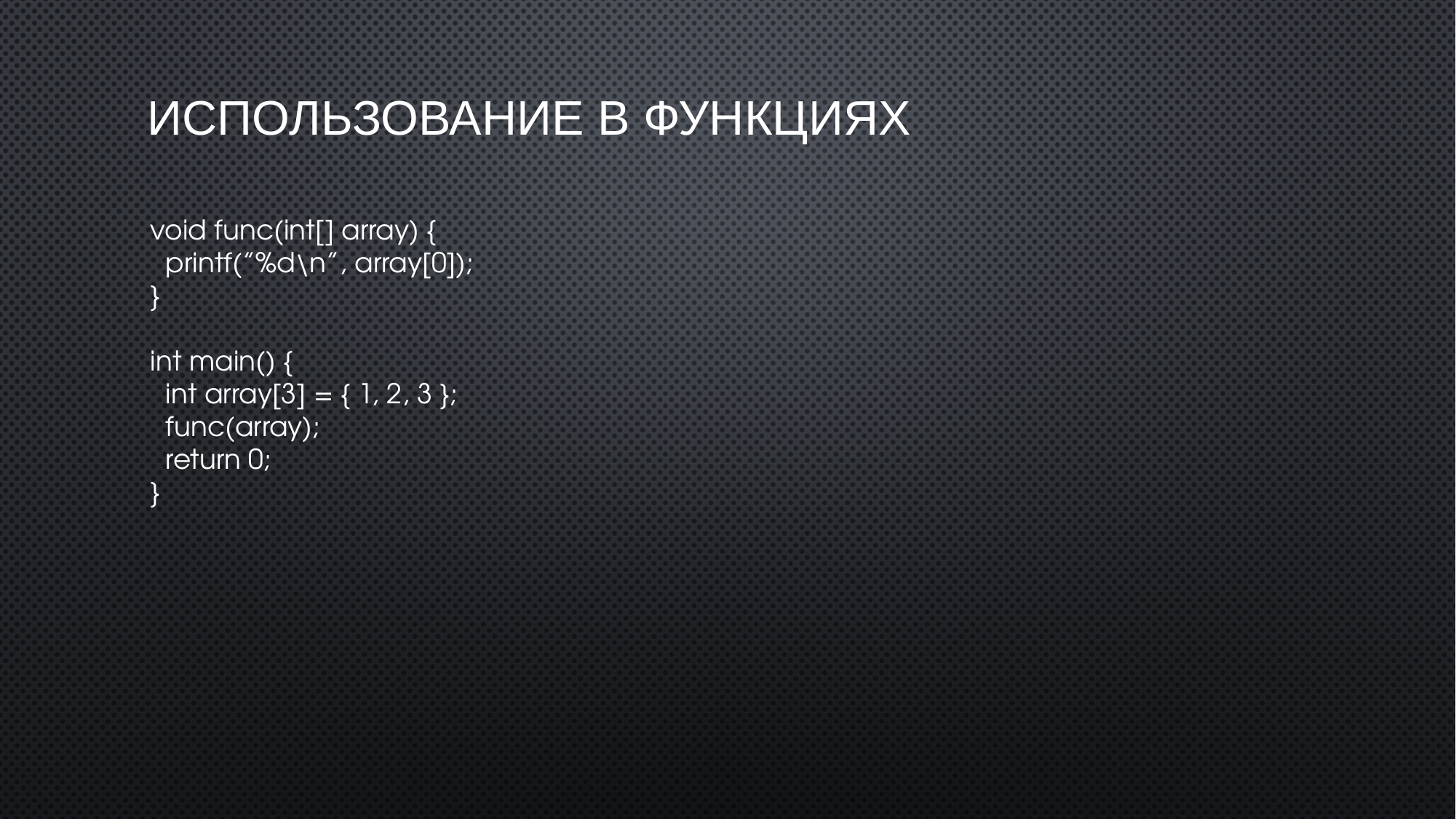

# использование в функциях
void func(int[] array) {
  printf(”%d\n”, array[0]);
}

int main() {
  int array[3] = { 1, 2, 3 };
  func(array);
  return 0;
}